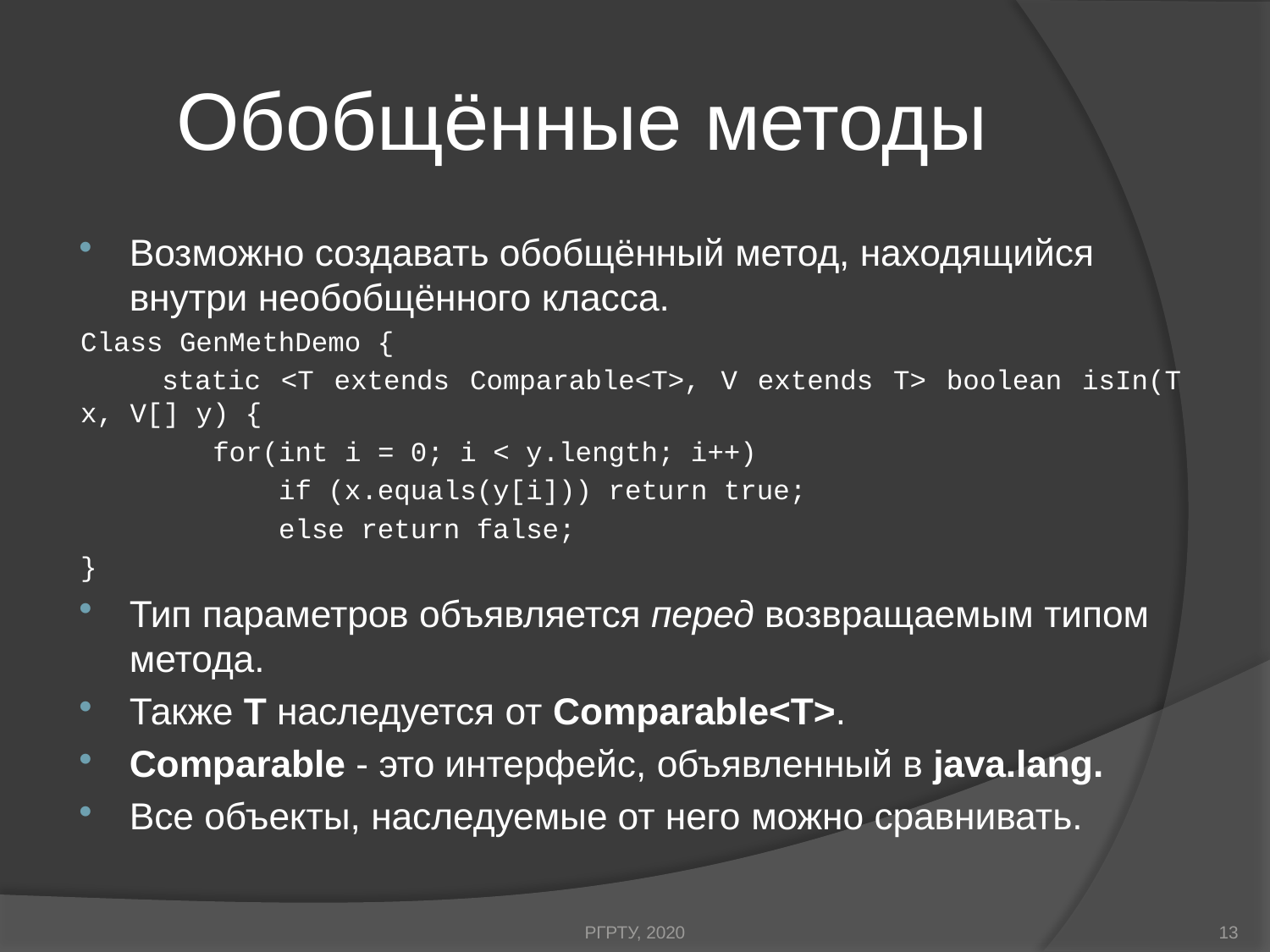

# Обобщённые методы
Возможно создавать обобщённый метод, находящийся внутри необобщённого класса.
Class GenMethDemo {
    static <T extends Comparable<T>, V extends T> boolean isIn(T x, V[] y) {
        for(int i = 0; i < y.length; i++)
            if (x.equals(y[i])) return true;
            else return false;
}
Тип параметров объявляется перед возвращаемым типом метода.
Также T наследуется от Comparable<T>.
Comparable - это интерфейс, объявленный в java.lang.
Все объекты, наследуемые от него можно сравнивать.
РГРТУ, 2020
13